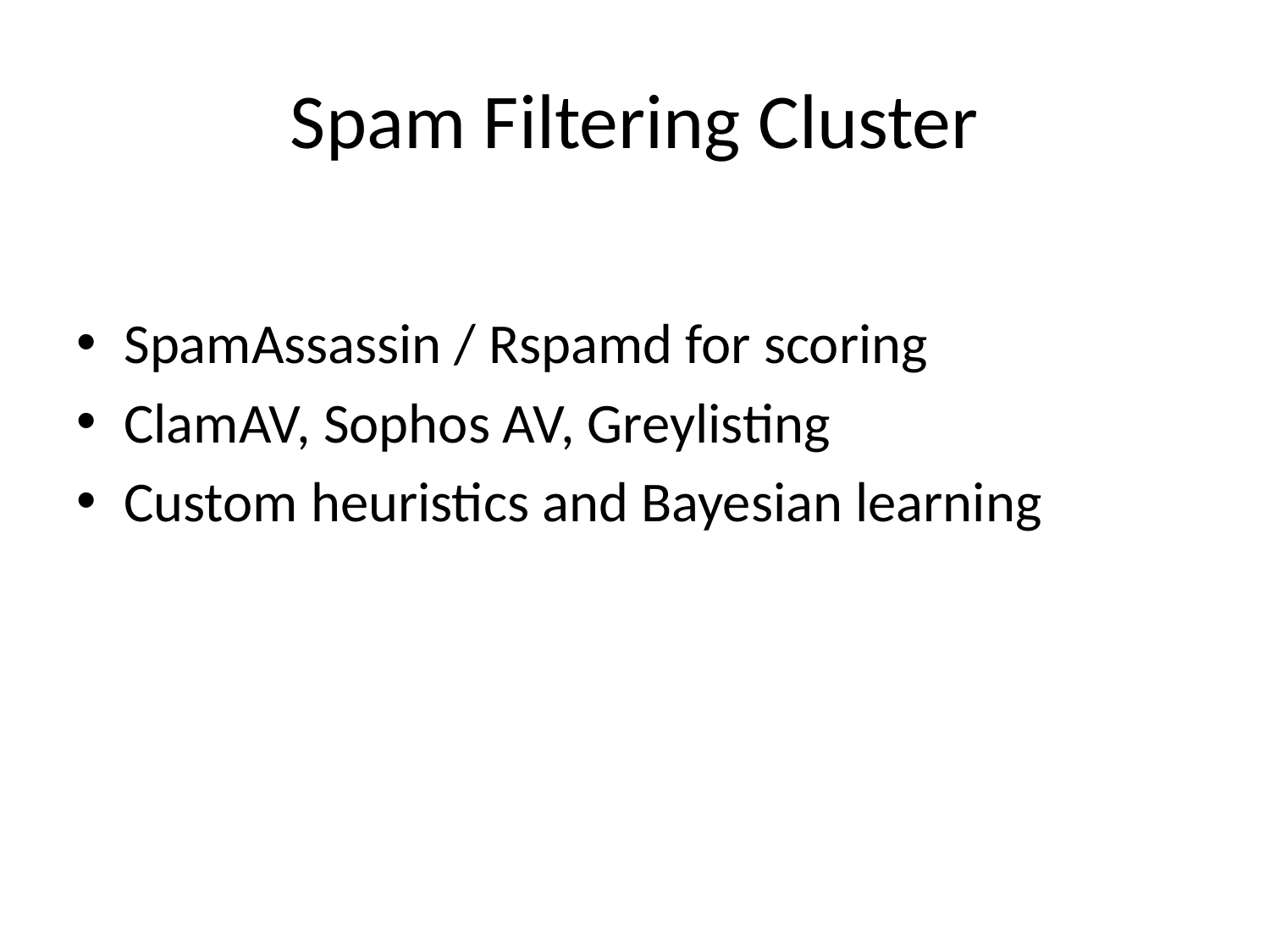

# Spam Filtering Cluster

SpamAssassin / Rspamd for scoring
ClamAV, Sophos AV, Greylisting
Custom heuristics and Bayesian learning